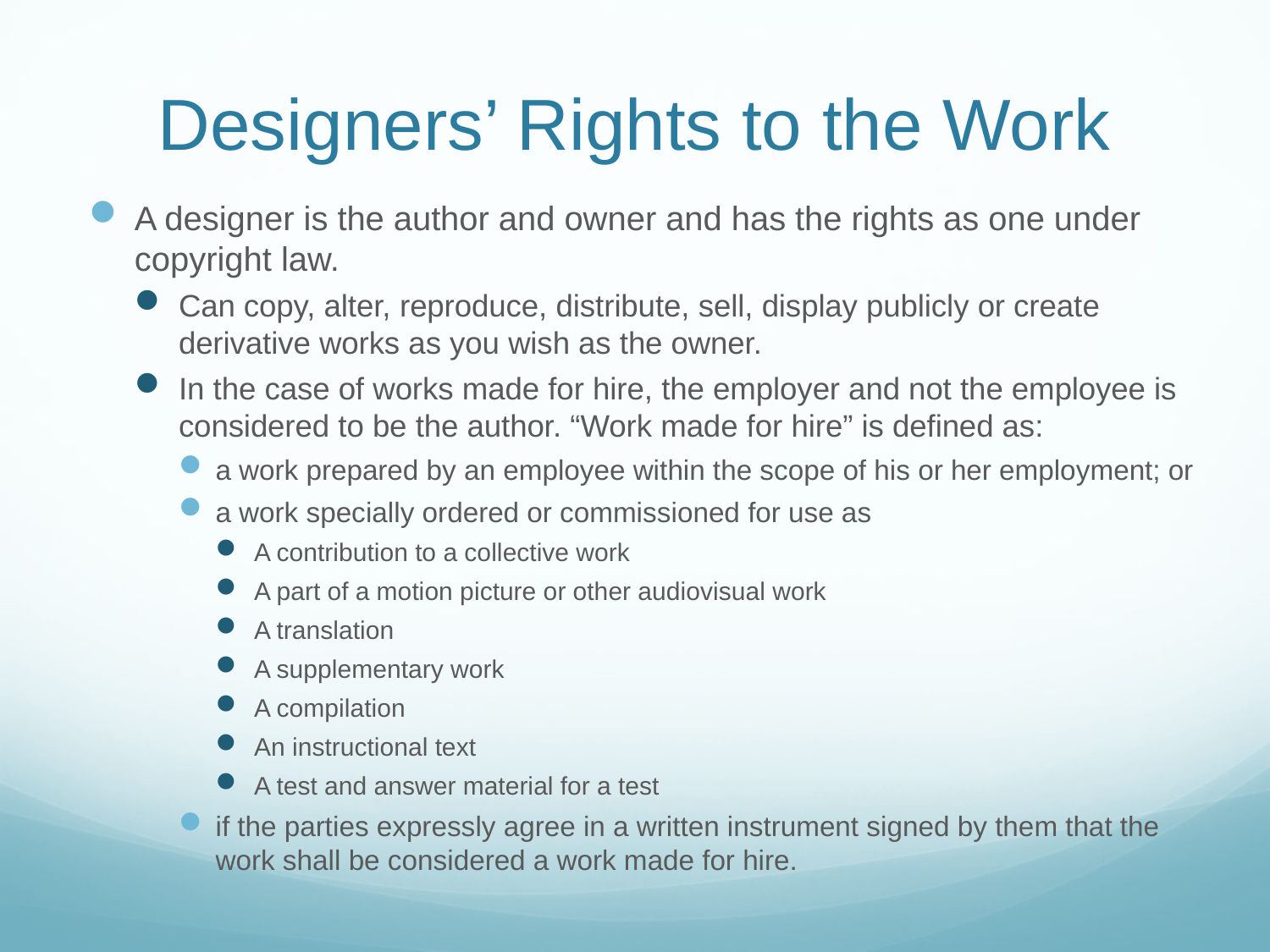

# Designers’ Rights to the Work
A designer is the author and owner and has the rights as one under copyright law.
Can copy, alter, reproduce, distribute, sell, display publicly or create derivative works as you wish as the owner.
In the case of works made for hire, the employer and not the employee is considered to be the author. “Work made for hire” is defined as:
a work prepared by an employee within the scope of his or her employment; or
a work specially ordered or commissioned for use as
A contribution to a collective work
A part of a motion picture or other audiovisual work
A translation
A supplementary work
A compilation
An instructional text
A test and answer material for a test
if the parties expressly agree in a written instrument signed by them that the work shall be considered a work made for hire.